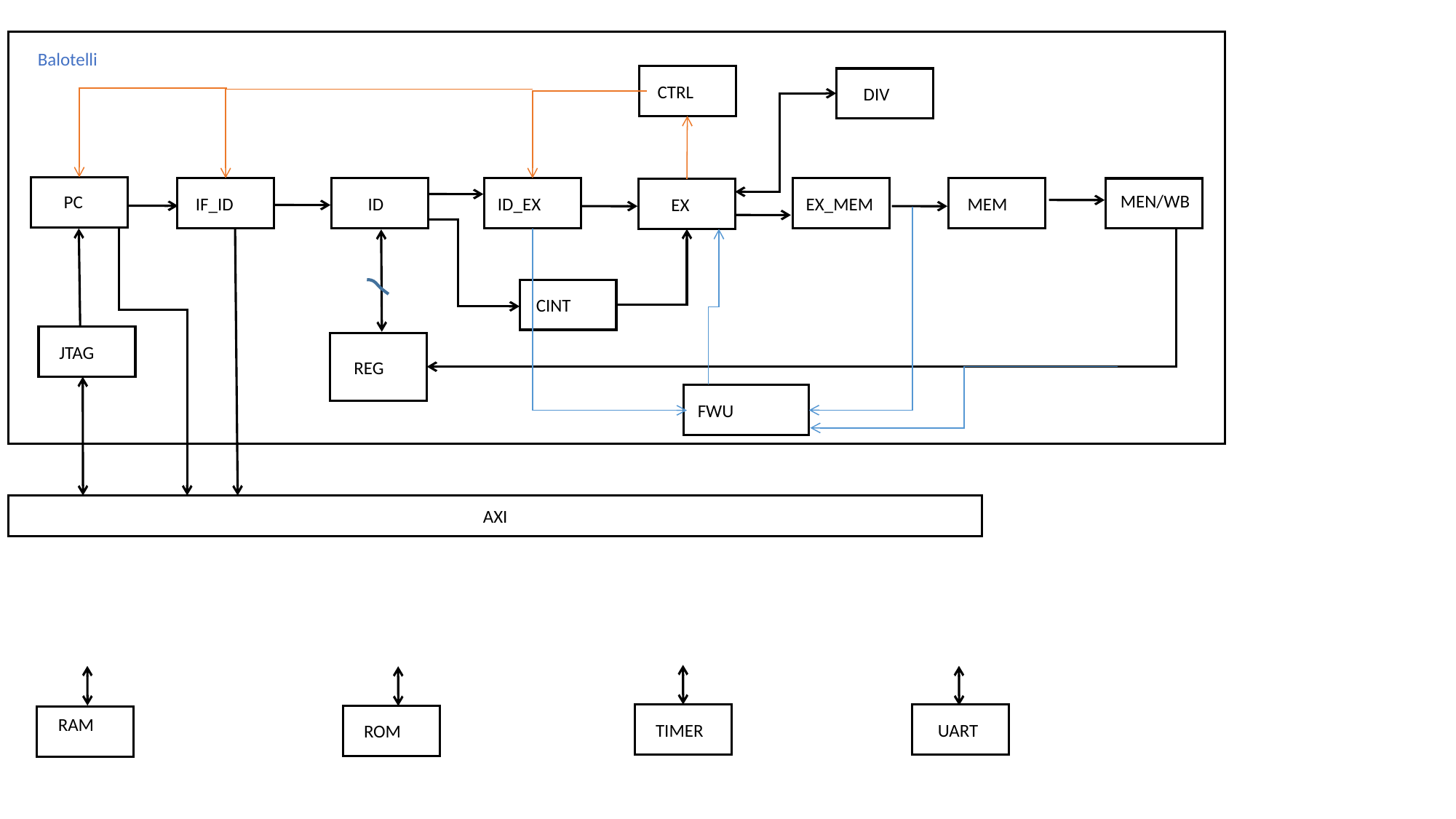

Balotelli

CTRL

DIV

PC

IF_ID

ID

ID_EX

EX_MEM

MEM

MEN/WB

EX

CINT

JTAG

REG

FWU

AXI

TIMER

UART

ROM

RAM